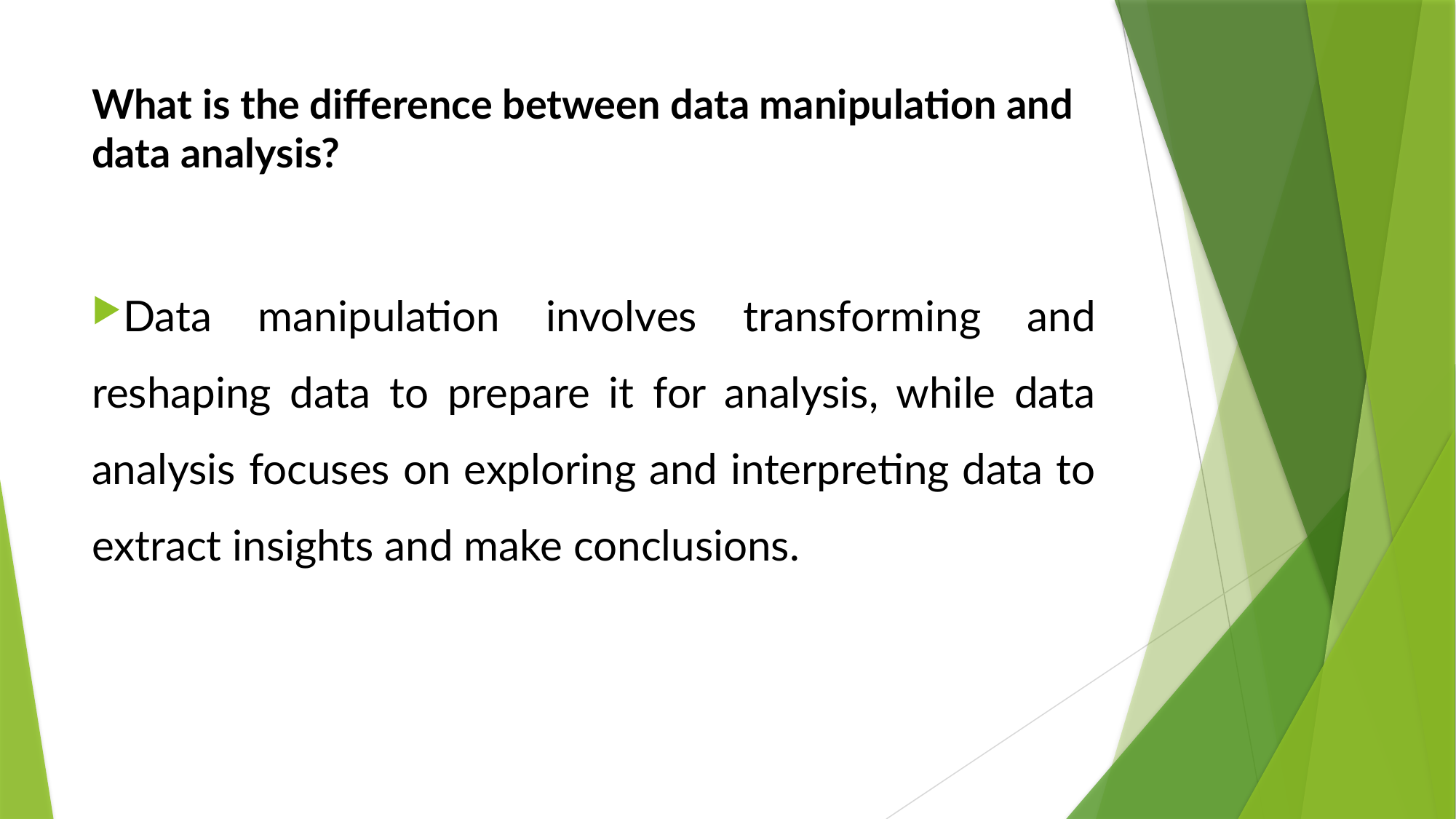

# What is the difference between data manipulation and data analysis?
Data manipulation involves transforming and reshaping data to prepare it for analysis, while data analysis focuses on exploring and interpreting data to extract insights and make conclusions.